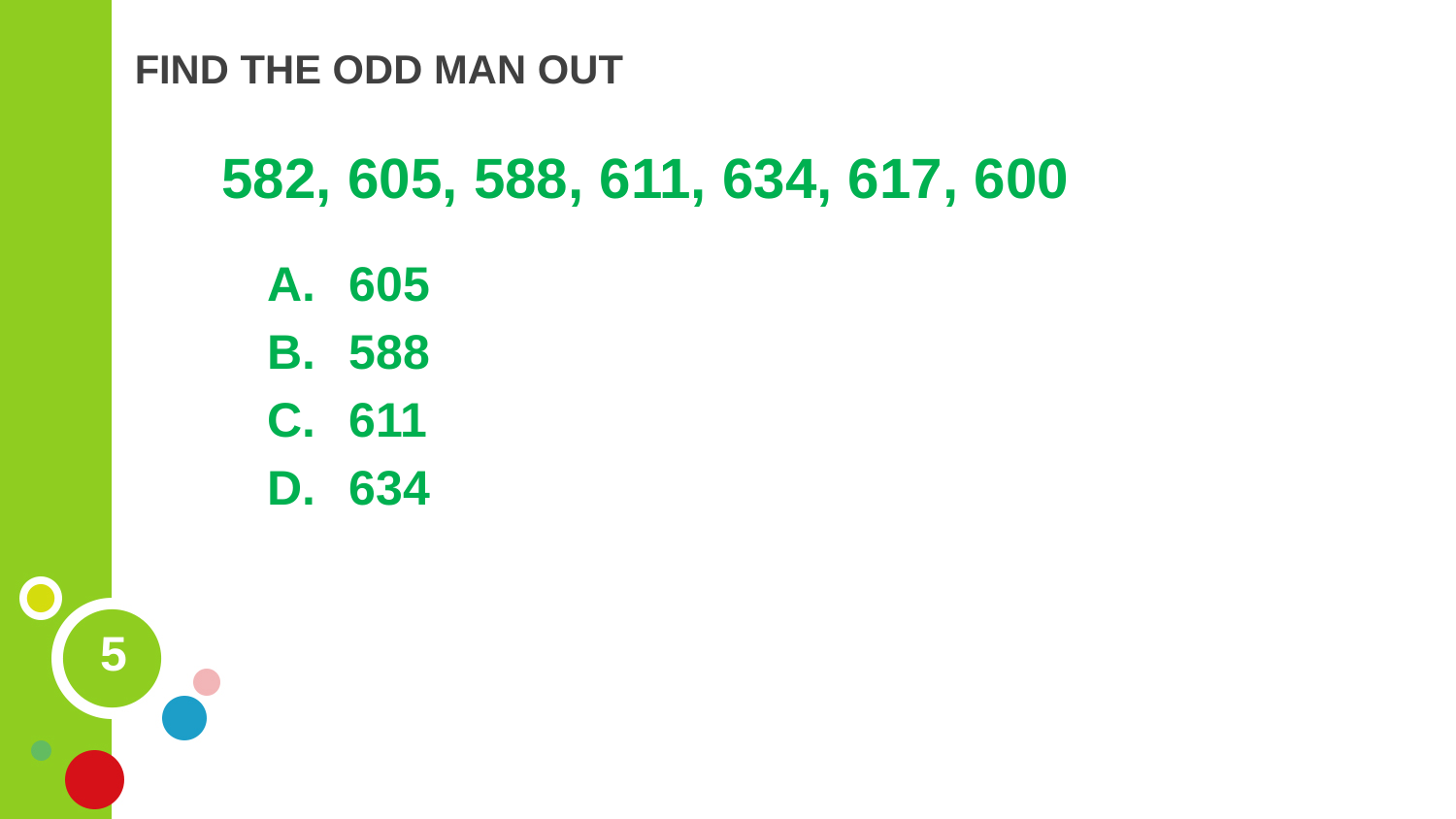

FIND THE ODD MAN OUT
582, 605, 588, 611, 634, 617, 600

605
588
611
634
5